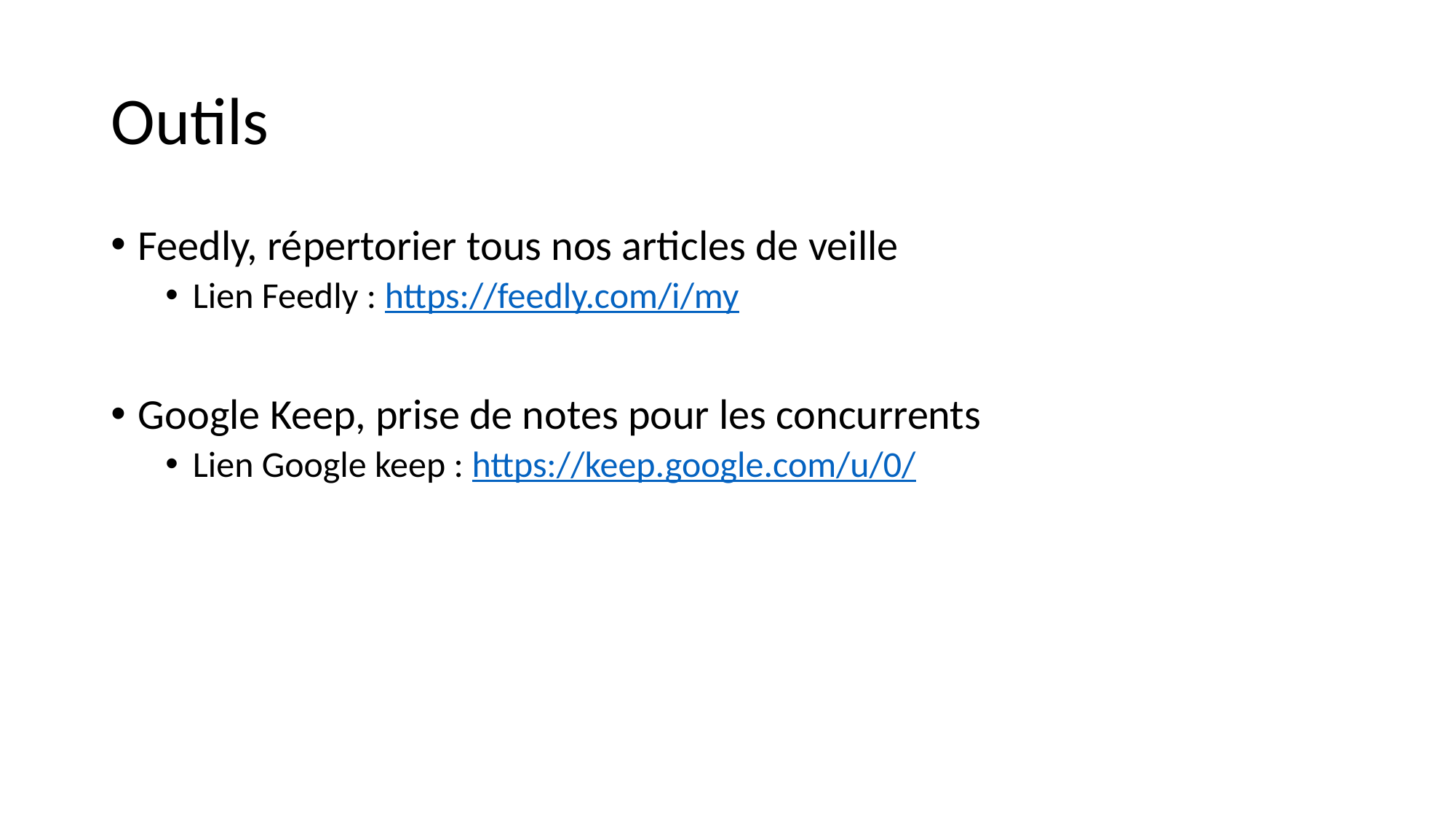

# Outils
Feedly, répertorier tous nos articles de veille
Lien Feedly : https://feedly.com/i/my

Google Keep, prise de notes pour les concurrents
Lien Google keep : https://keep.google.com/u/0/